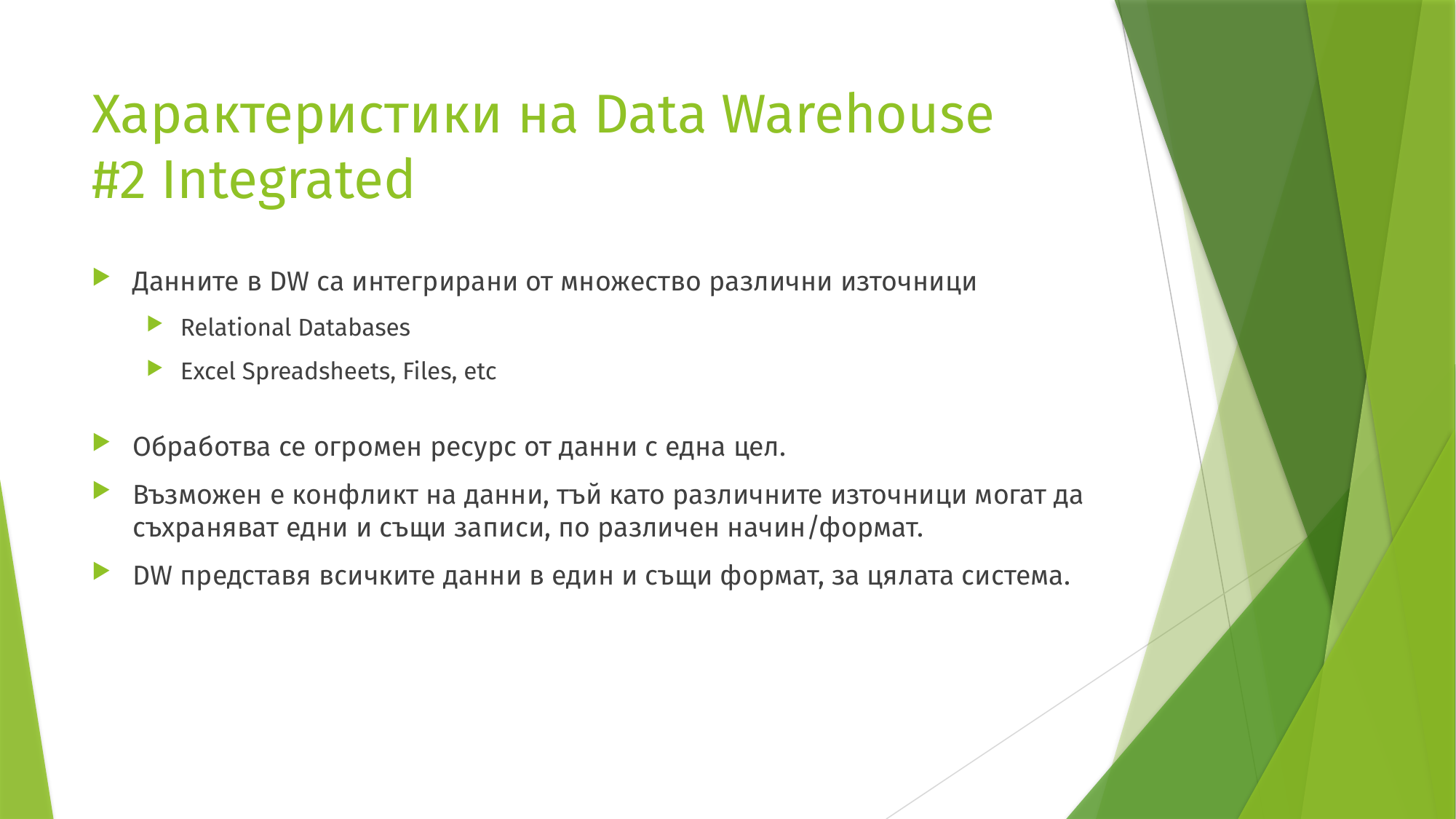

# Характеристики на Data Warehouse #2 Integrated
Данните в DW са интегрирани от множество различни източници
Relational Databases
Excel Spreadsheets, Files, etc
Обработва се огромен ресурс от данни с една цел.
Възможен е конфликт на данни, тъй като различните източници могат да съхраняват едни и същи записи, по различен начин/формат.
DW представя всичките данни в един и същи формат, за цялата система.